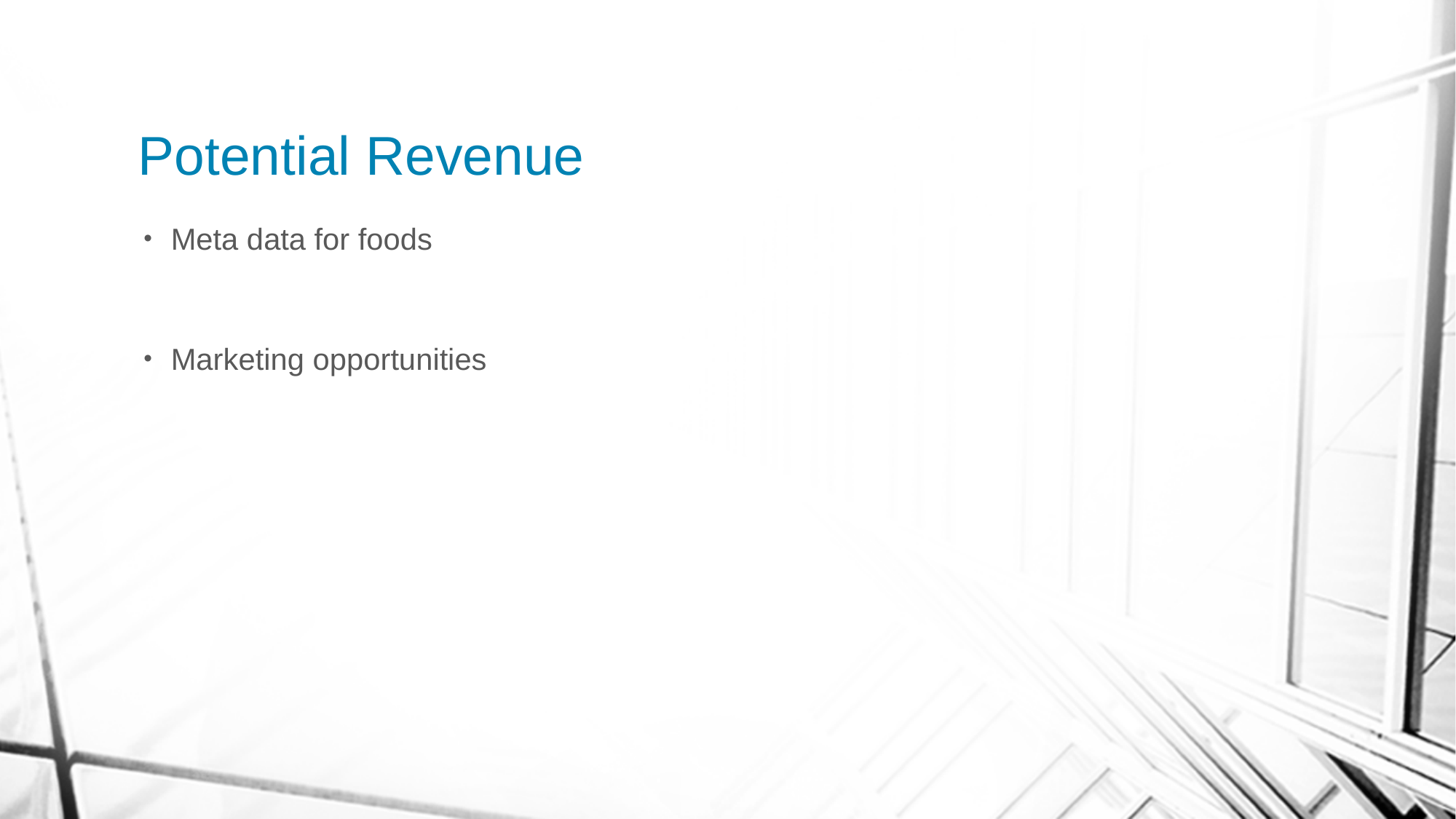

# Potential Revenue
Meta data for foods

Marketing opportunities